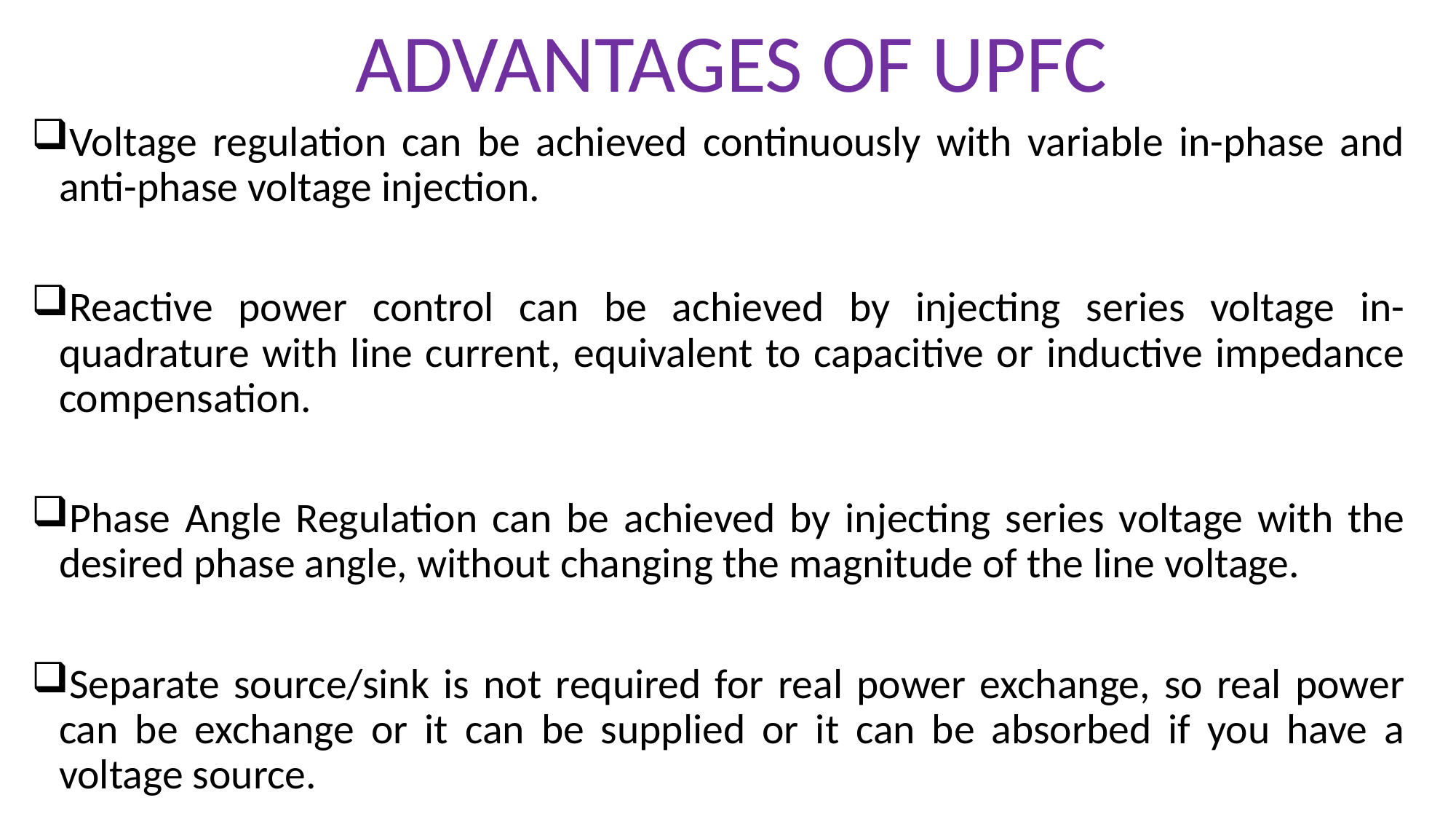

ADVANTAGES OF UPFC
Voltage regulation can be achieved continuously with variable in-phase and anti-phase voltage injection.

Reactive power control can be achieved by injecting series voltage in-quadrature with line current, equivalent to capacitive or inductive impedance compensation.

Phase Angle Regulation can be achieved by injecting series voltage with the desired phase angle, without changing the magnitude of the line voltage.

Separate source/sink is not required for real power exchange, so real power can be exchange or it can be supplied or it can be absorbed if you have a voltage source.